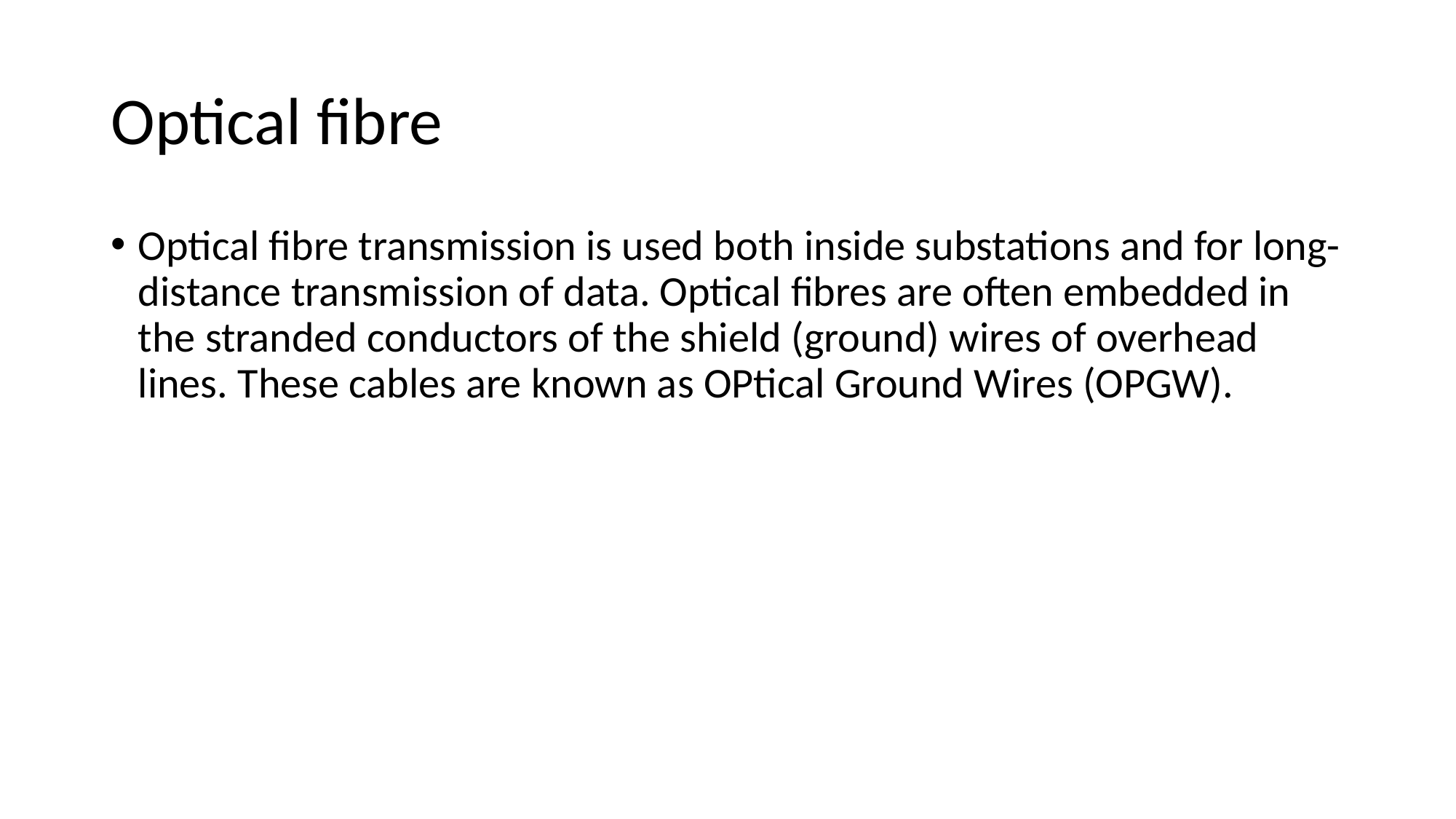

# Optical fibre
Optical fibre transmission is used both inside substations and for long-distance transmission of data. Optical fibres are often embedded in the stranded conductors of the shield (ground) wires of overhead lines. These cables are known as OPtical Ground Wires (OPGW).